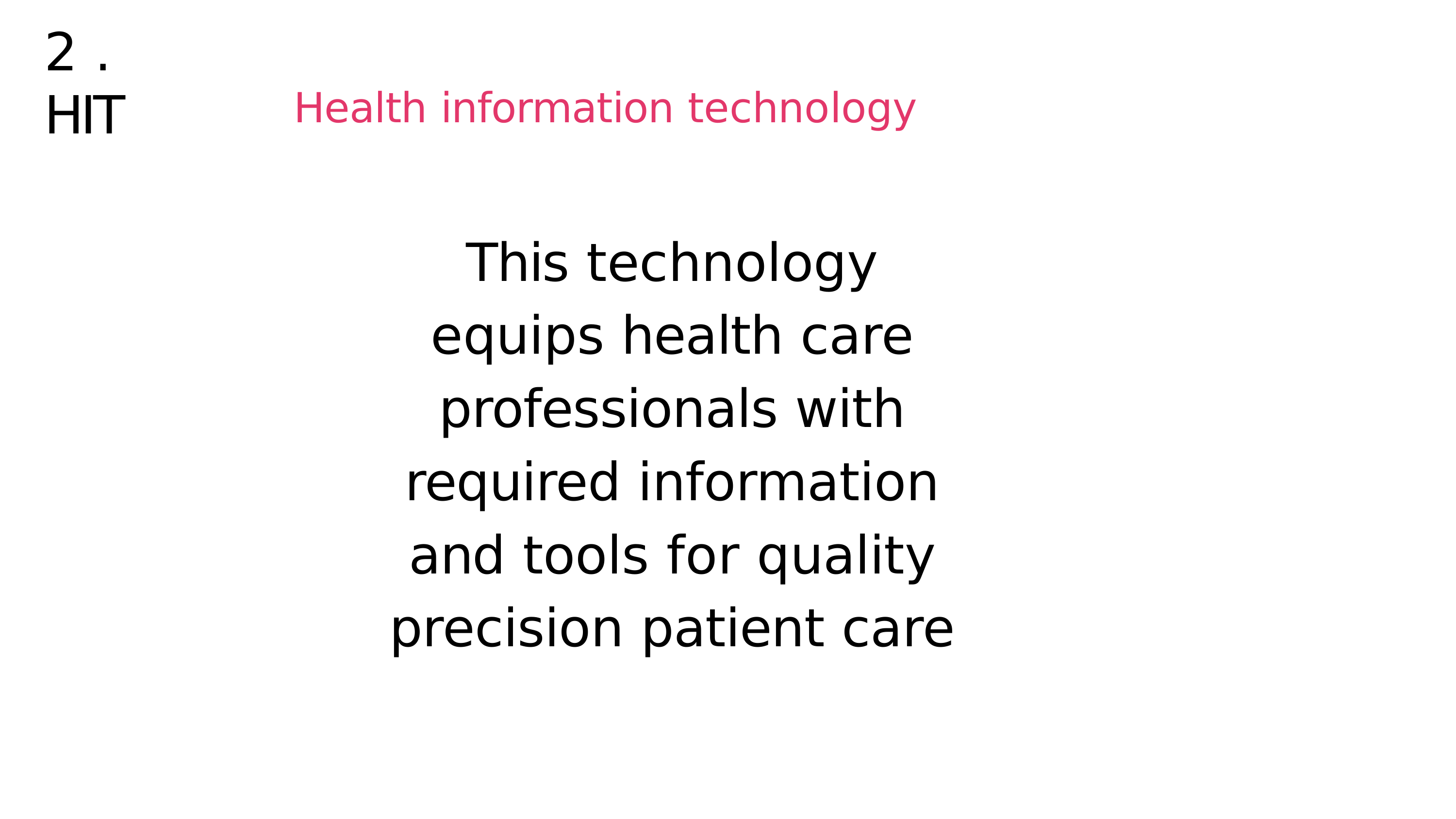

# 2 . HIT
Health information technology

This technology equips health care professionals with required information and tools for quality precision patient care